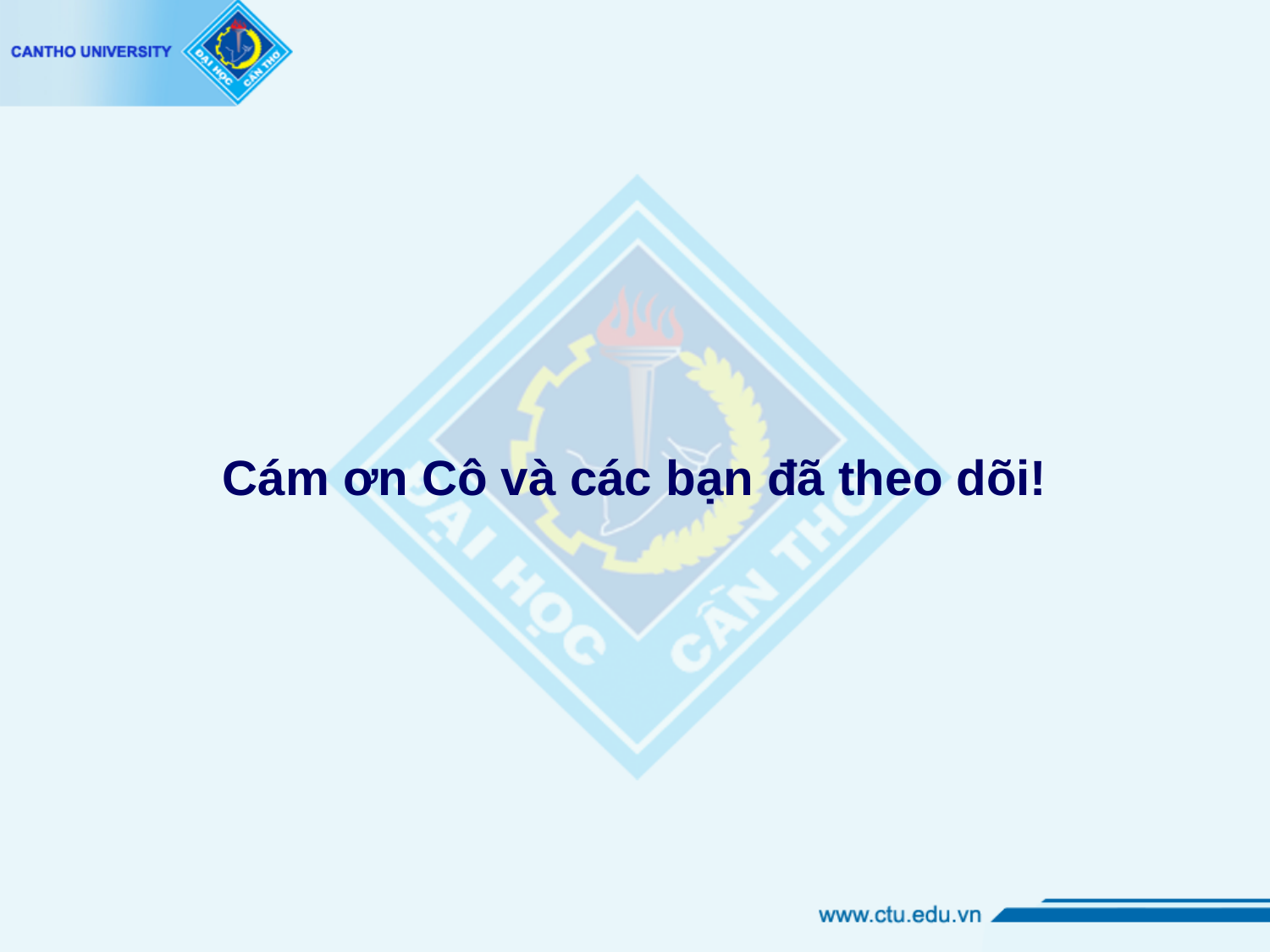

Cám ơn Cô và các bạn đã theo dõi!
15